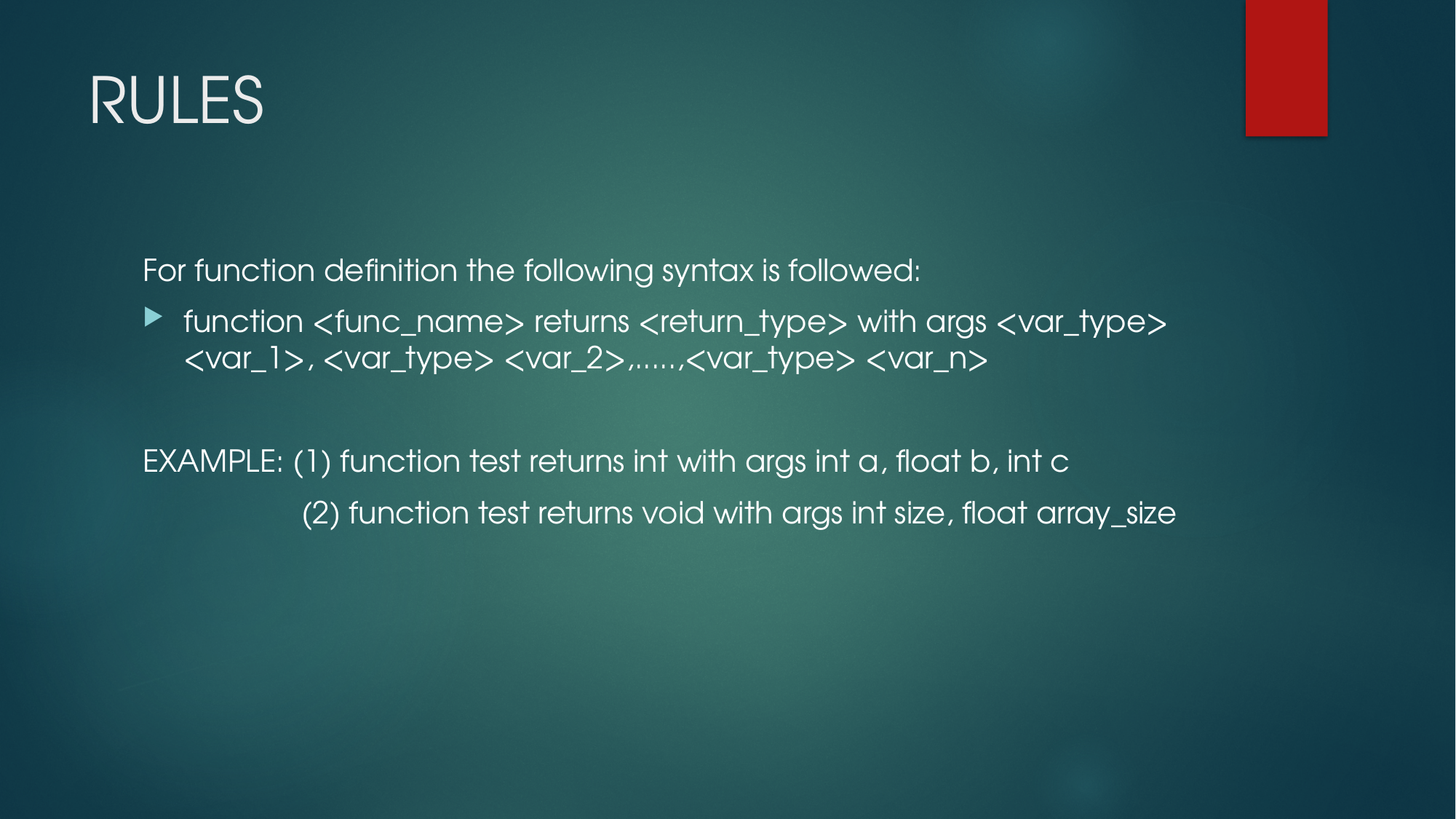

# RULES
For function definition the following syntax is followed:
function <func_name> returns <return_type> with args <var_type> <var_1>, <var_type> <var_2>,.....,<var_type> <var_n>

EXAMPLE: (1) function test returns int with args int a, float b, int c
                   (2) function test returns void with args int size, float array_size